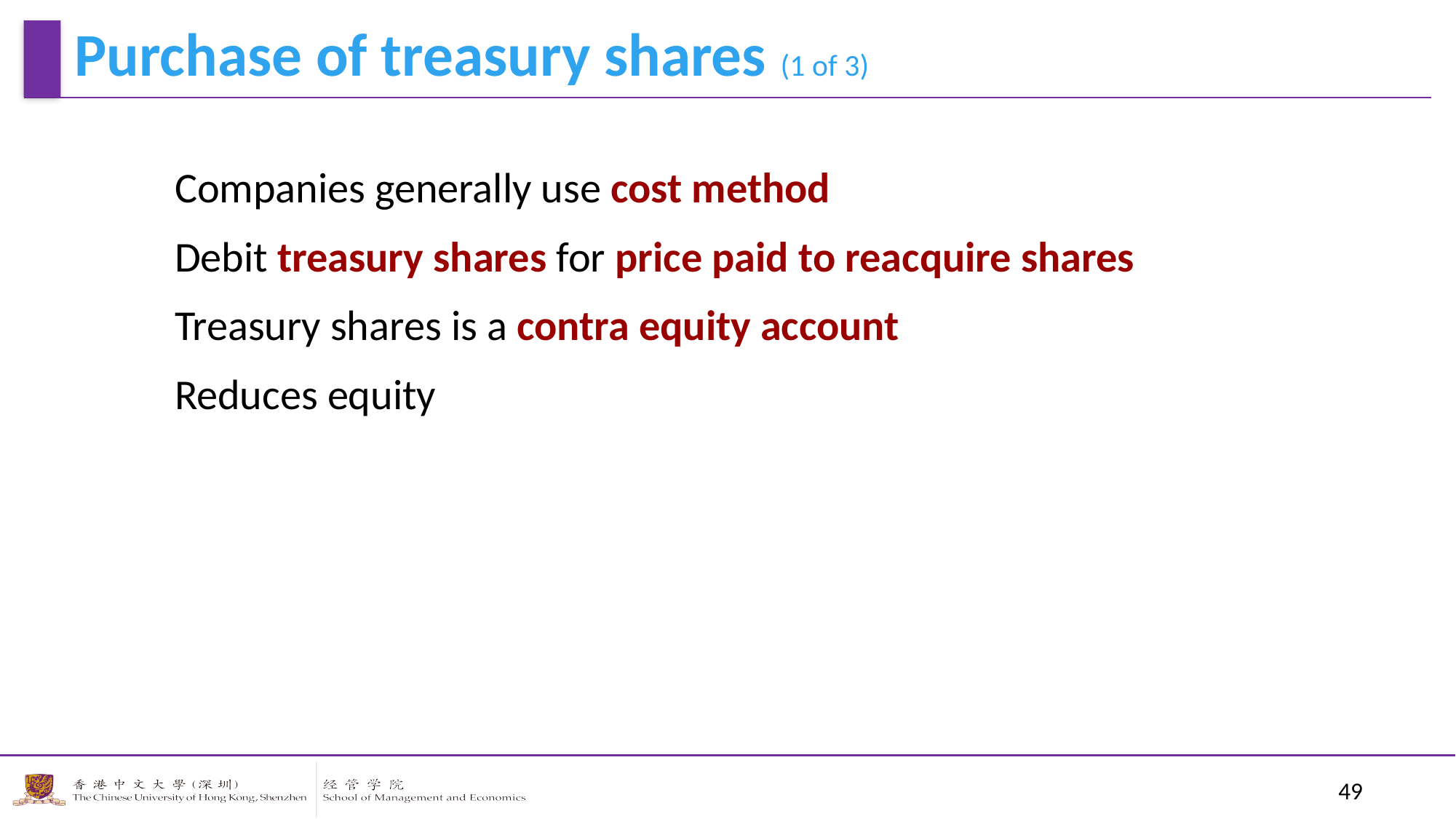

# Purchase of treasury shares (1 of 3)
Companies generally use cost method
Debit treasury shares for price paid to reacquire shares
Treasury shares is a contra equity account
Reduces equity
49